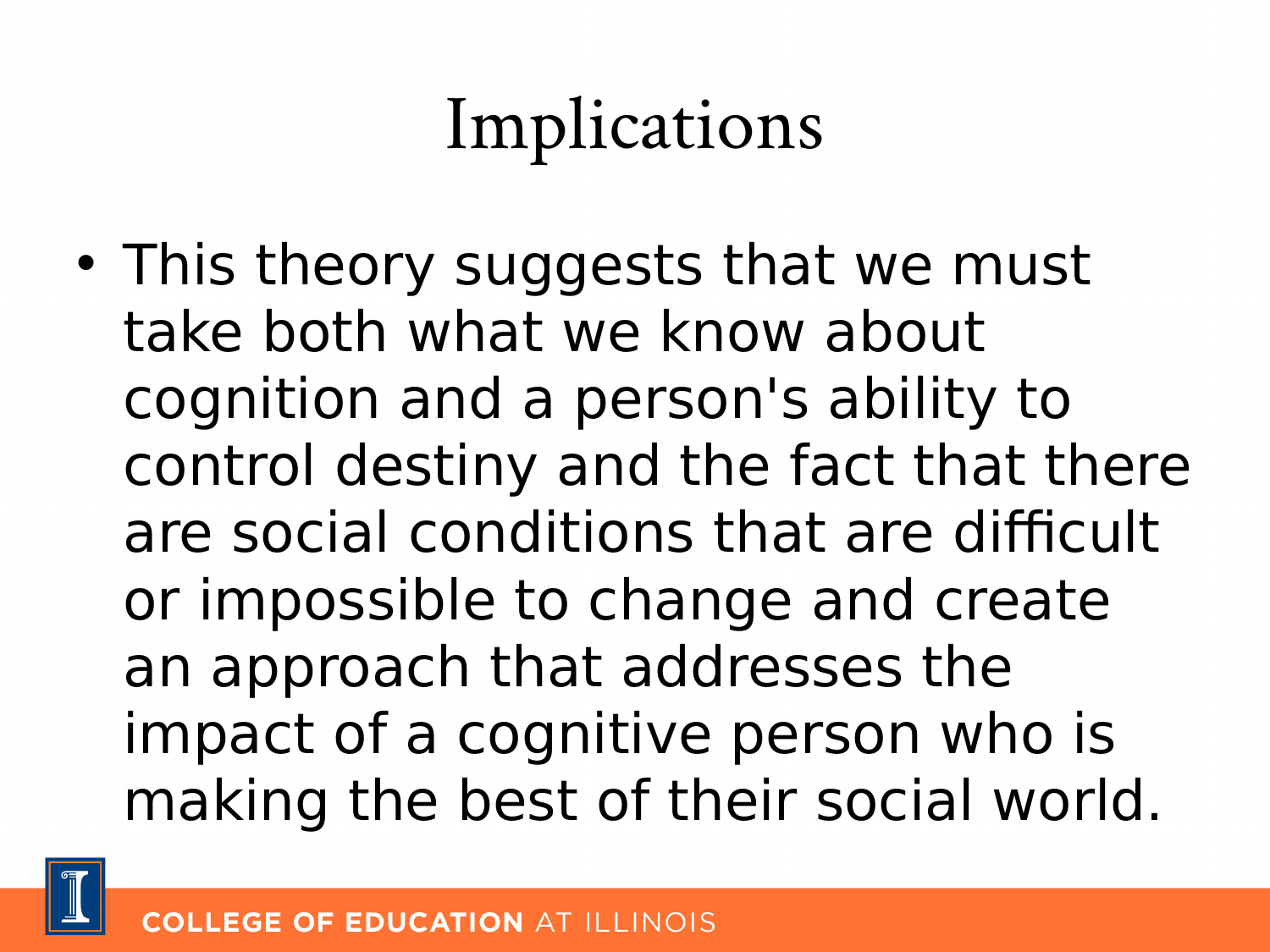

# Implications
This theory suggests that we must take both what we know about cognition and a person's ability to control destiny and the fact that there are social conditions that are difficult or impossible to change and create an approach that addresses the impact of a cognitive person who is making the best of their social world.